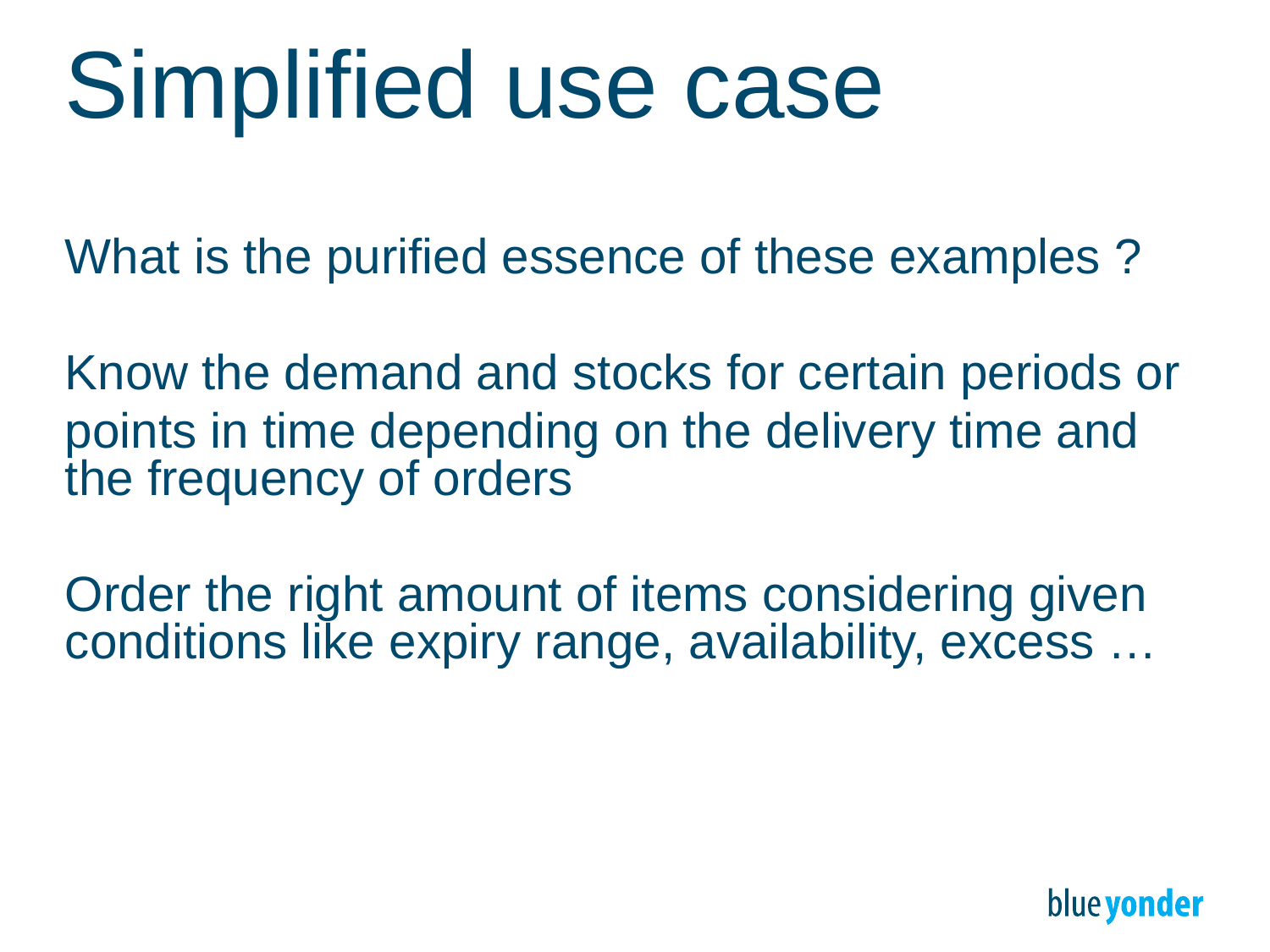

# Simplified use case
What is the purified essence of these examples ?

Know the demand and stocks for certain periods or
points in time depending on the delivery time and the frequency of orders

Order the right amount of items considering given conditions like expiry range, availability, excess …